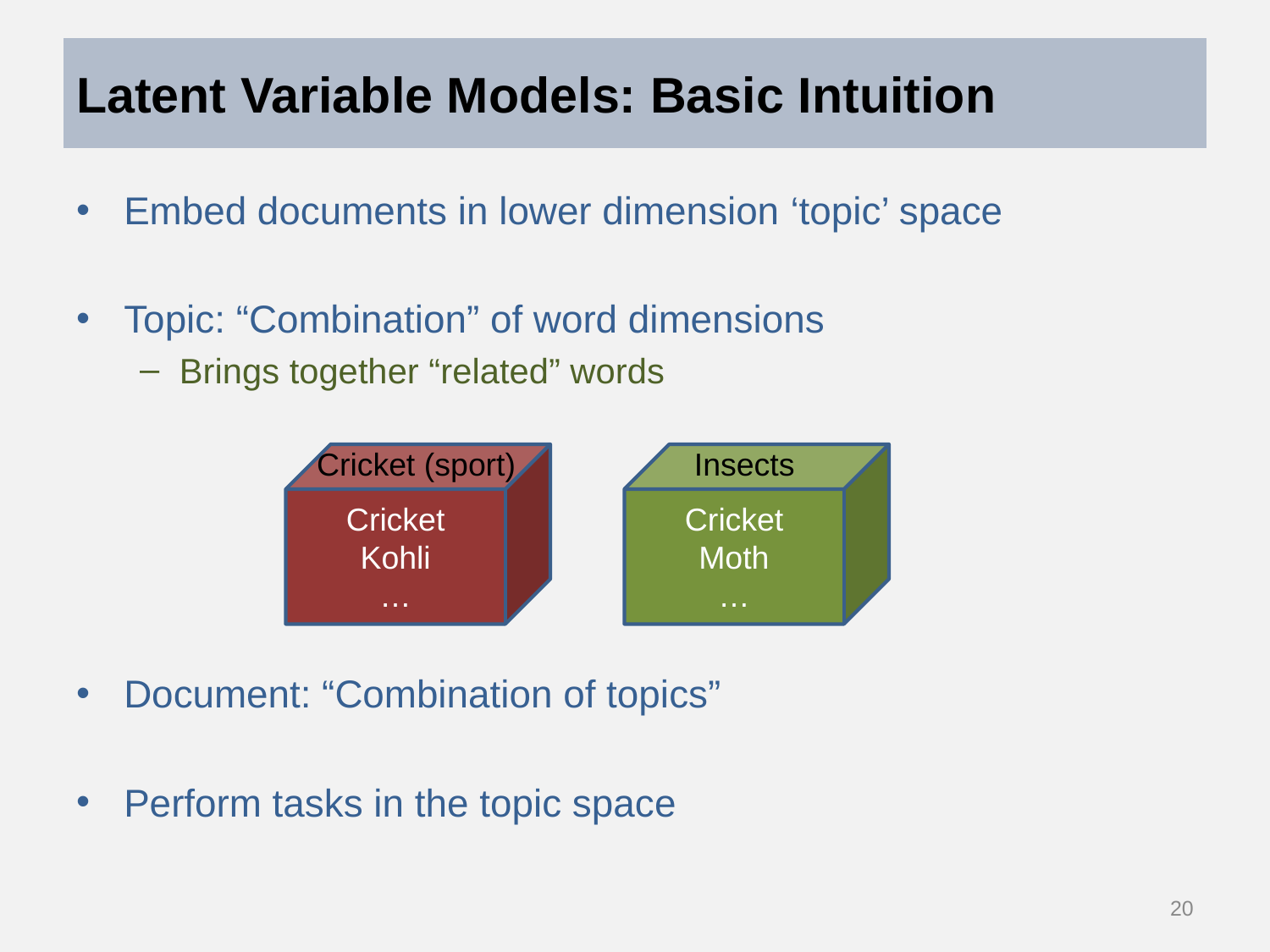

Latent Variable Models: Basic Intuition
Embed documents in lower dimension ‘topic’ space

Topic: “Combination” of word dimensions
Brings together “related” words

Document: “Combination of topics”

Perform tasks in the topic space
Insects
Cricket
Moth
…
Cricket (sport)

Cricket
Kohli
…

20